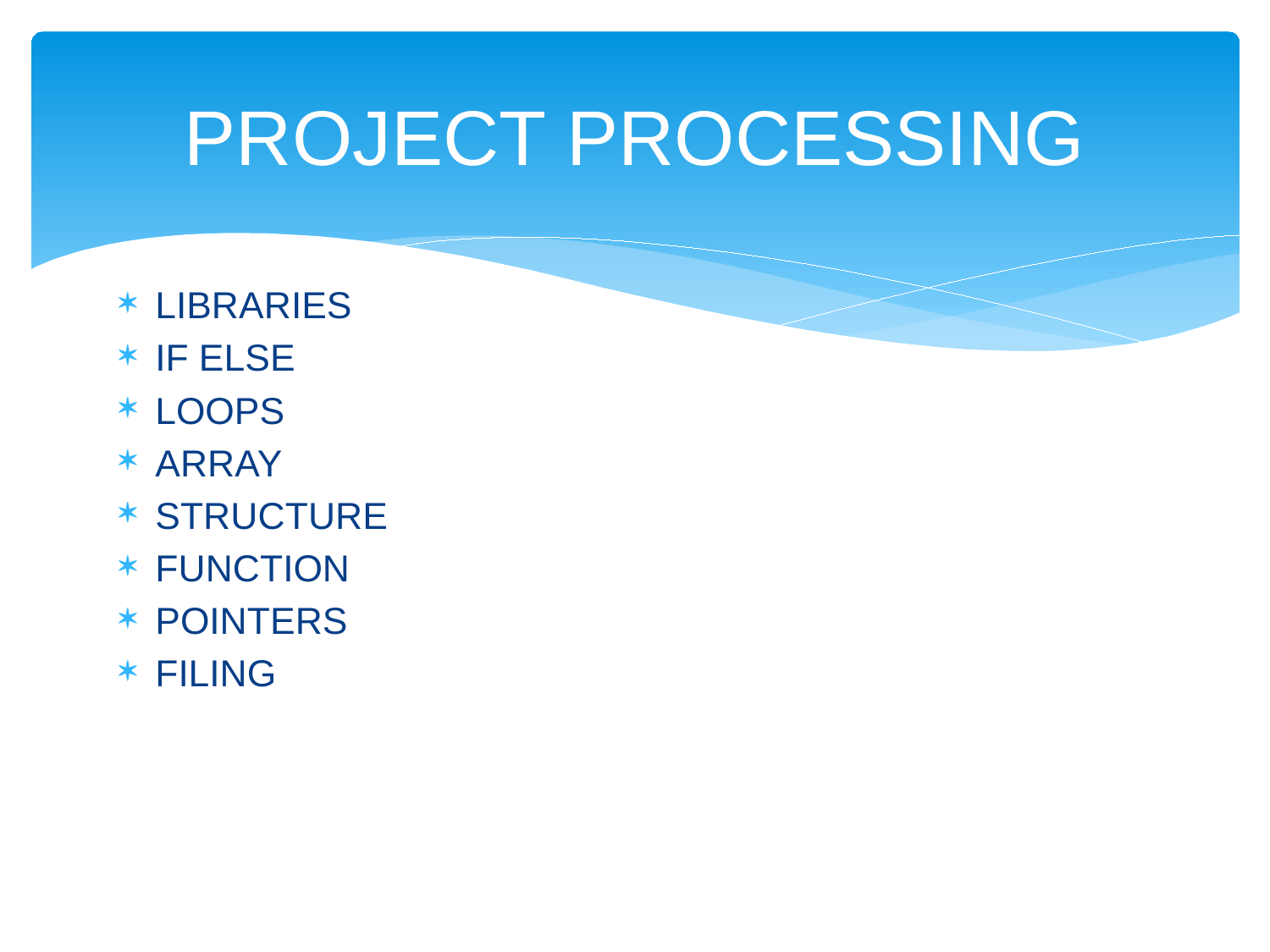

# PROJECT PROCESSING

LIBRARIES
IF ELSE
LOOPS
ARRAY
STRUCTURE
FUNCTION
POINTERS
FILING